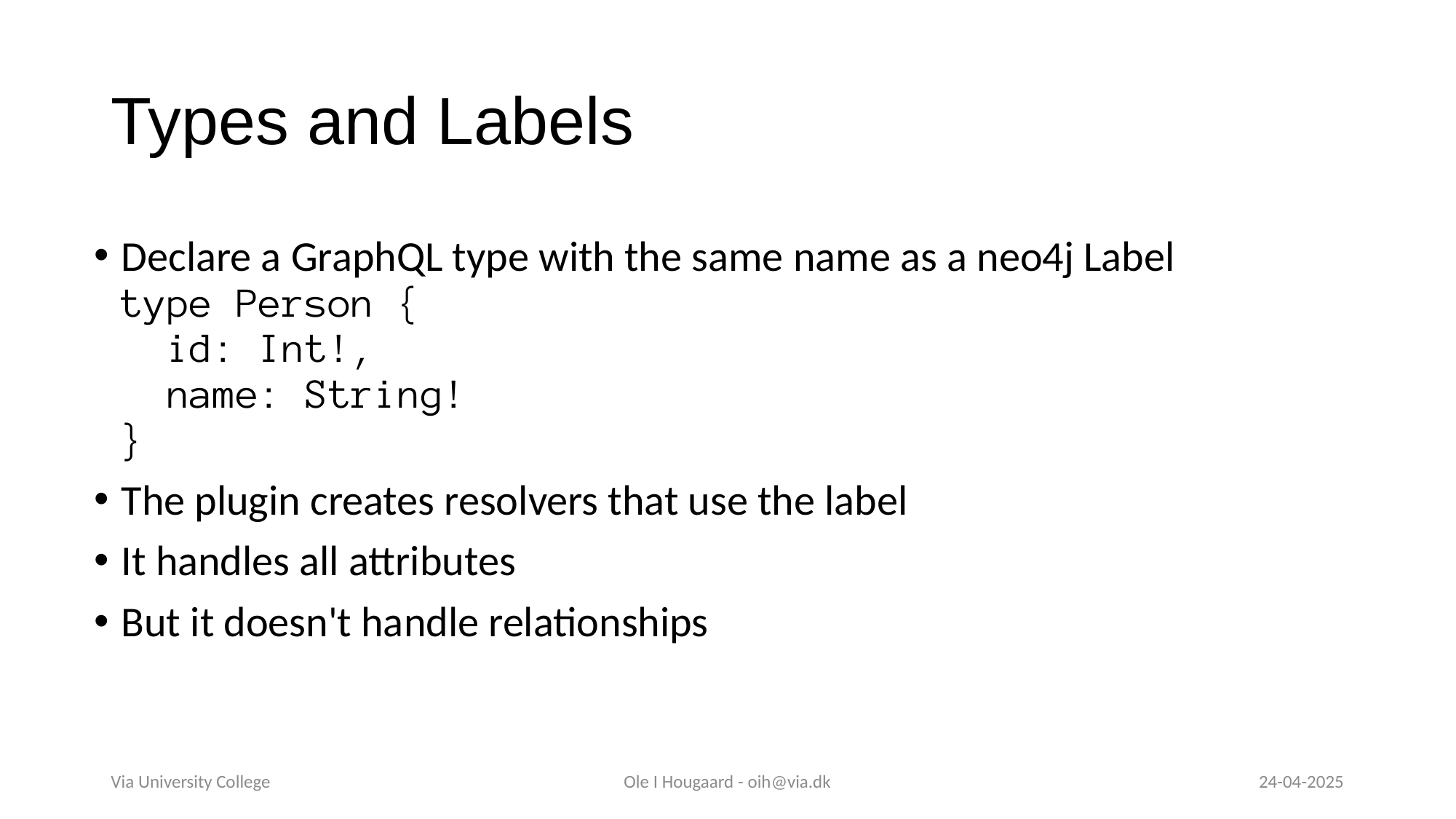

# Types and Labels
Declare a GraphQL type with the same name as a neo4j Label
type Person {
  id: Int!,
  name: String!
}
The plugin creates resolvers that use the label
It handles all attributes
But it doesn't handle relationships
Via University College
Ole I Hougaard - oih@via.dk
24-04-2025